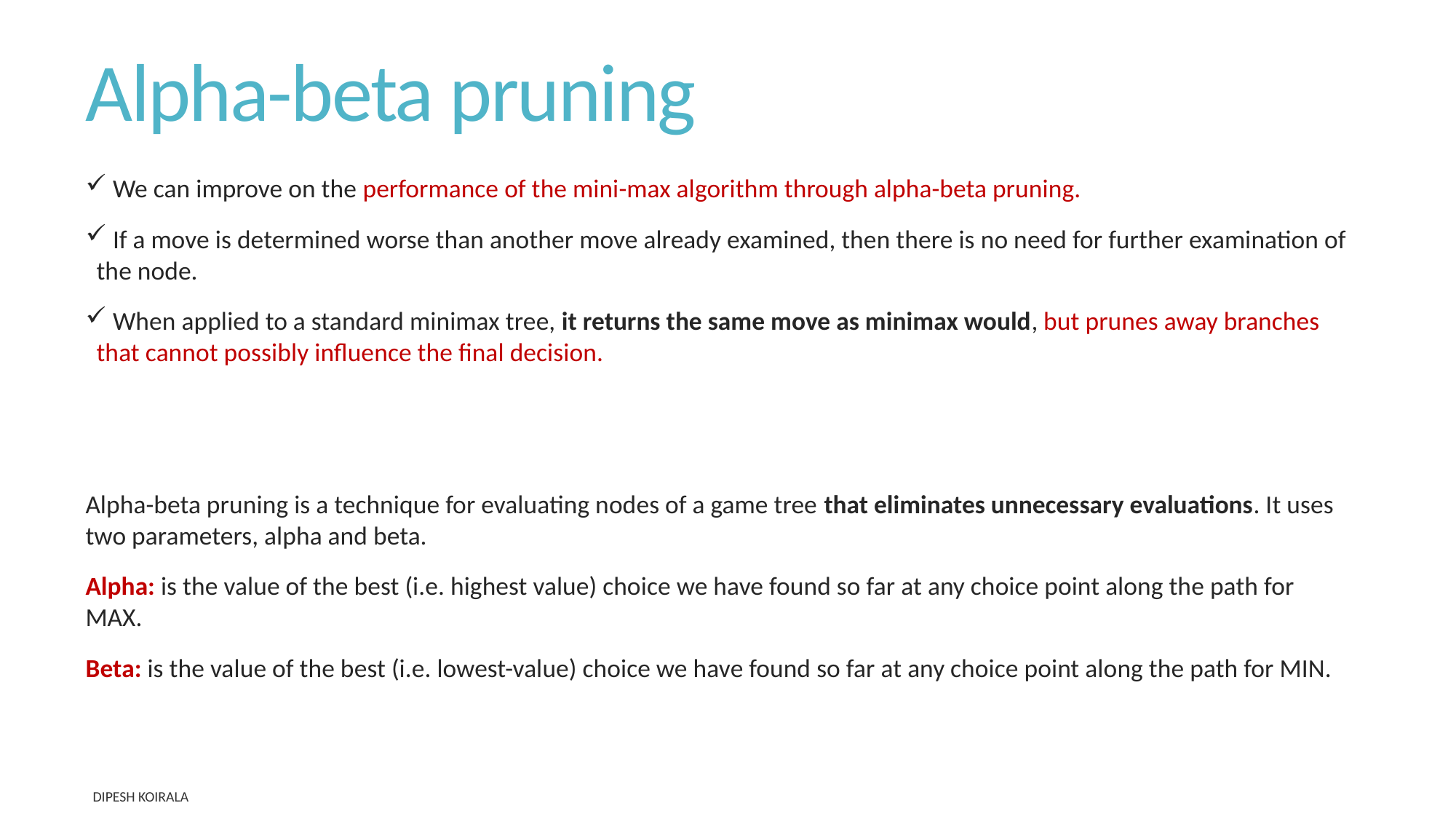

# Alpha-beta pruning
 We can improve on the performance of the mini-max algorithm through alpha-beta pruning.
 If a move is determined worse than another move already examined, then there is no need for further examination of the node.
 When applied to a standard minimax tree, it returns the same move as minimax would, but prunes away branches that cannot possibly influence the final decision.

Alpha-beta pruning is a technique for evaluating nodes of a game tree that eliminates unnecessary evaluations. It uses two parameters, alpha and beta.
Alpha: is the value of the best (i.e. highest value) choice we have found so far at any choice point along the path for MAX.
Beta: is the value of the best (i.e. lowest-value) choice we have found so far at any choice point along the path for MIN.
Dipesh Koirala